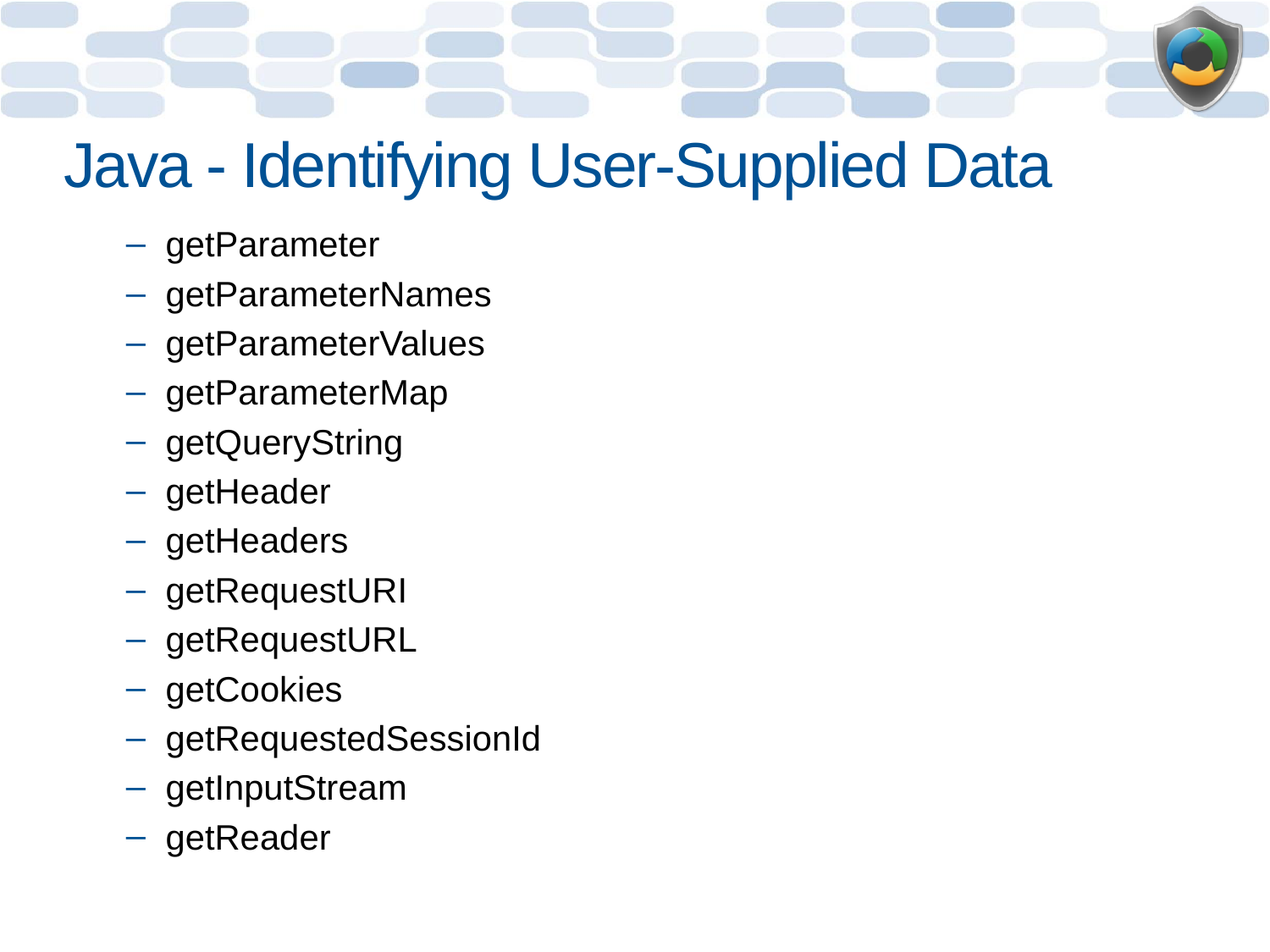

# Java - Identifying User-Supplied Data
getParameter
getParameterNames
getParameterValues
getParameterMap
getQueryString
getHeader
getHeaders
getRequestURI
getRequestURL
getCookies
getRequestedSessionId
getInputStream
getReader